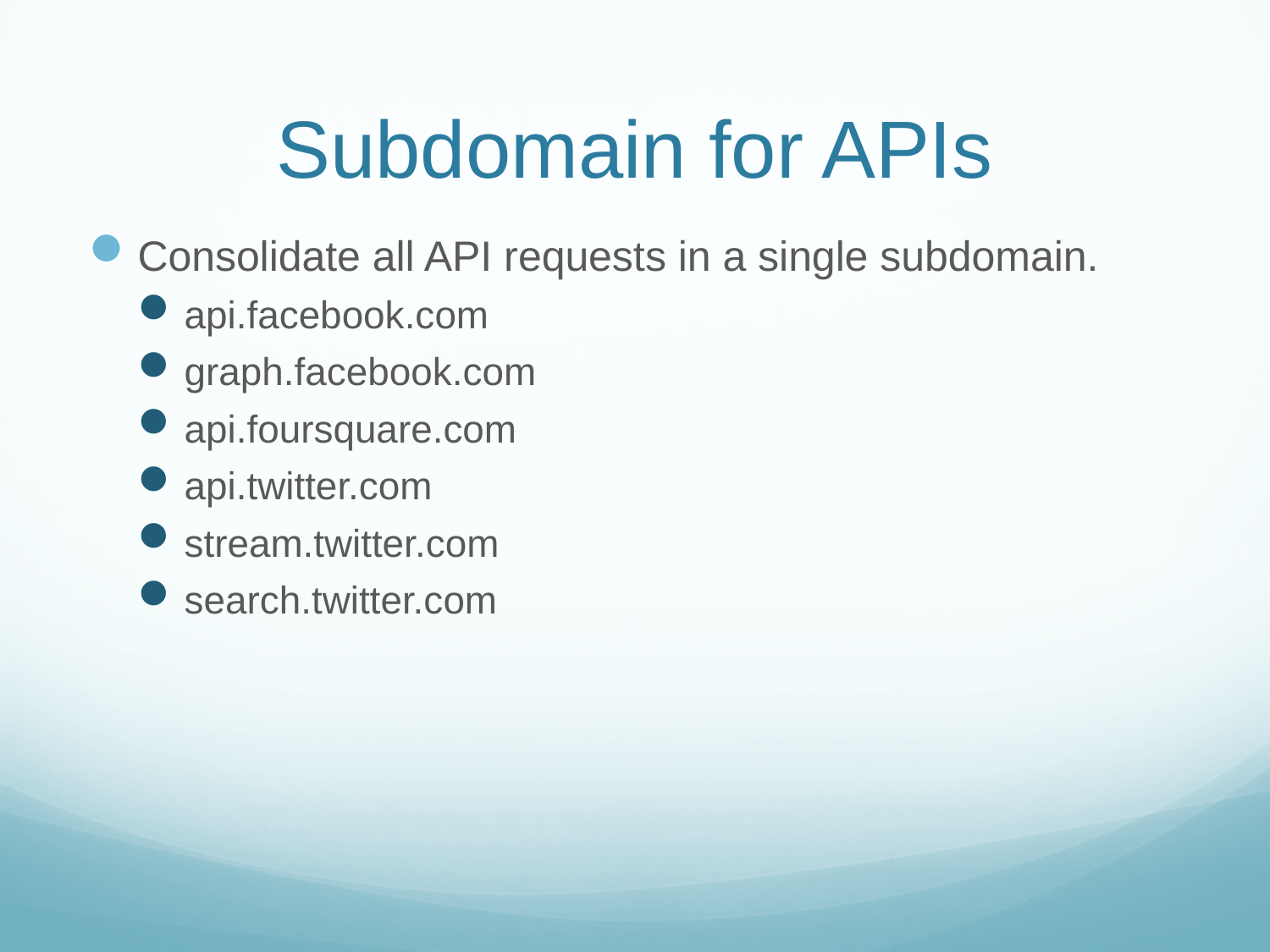

# Subdomain for APIs
Consolidate all API requests in a single subdomain.
api.facebook.com
graph.facebook.com
api.foursquare.com
api.twitter.com
stream.twitter.com
search.twitter.com